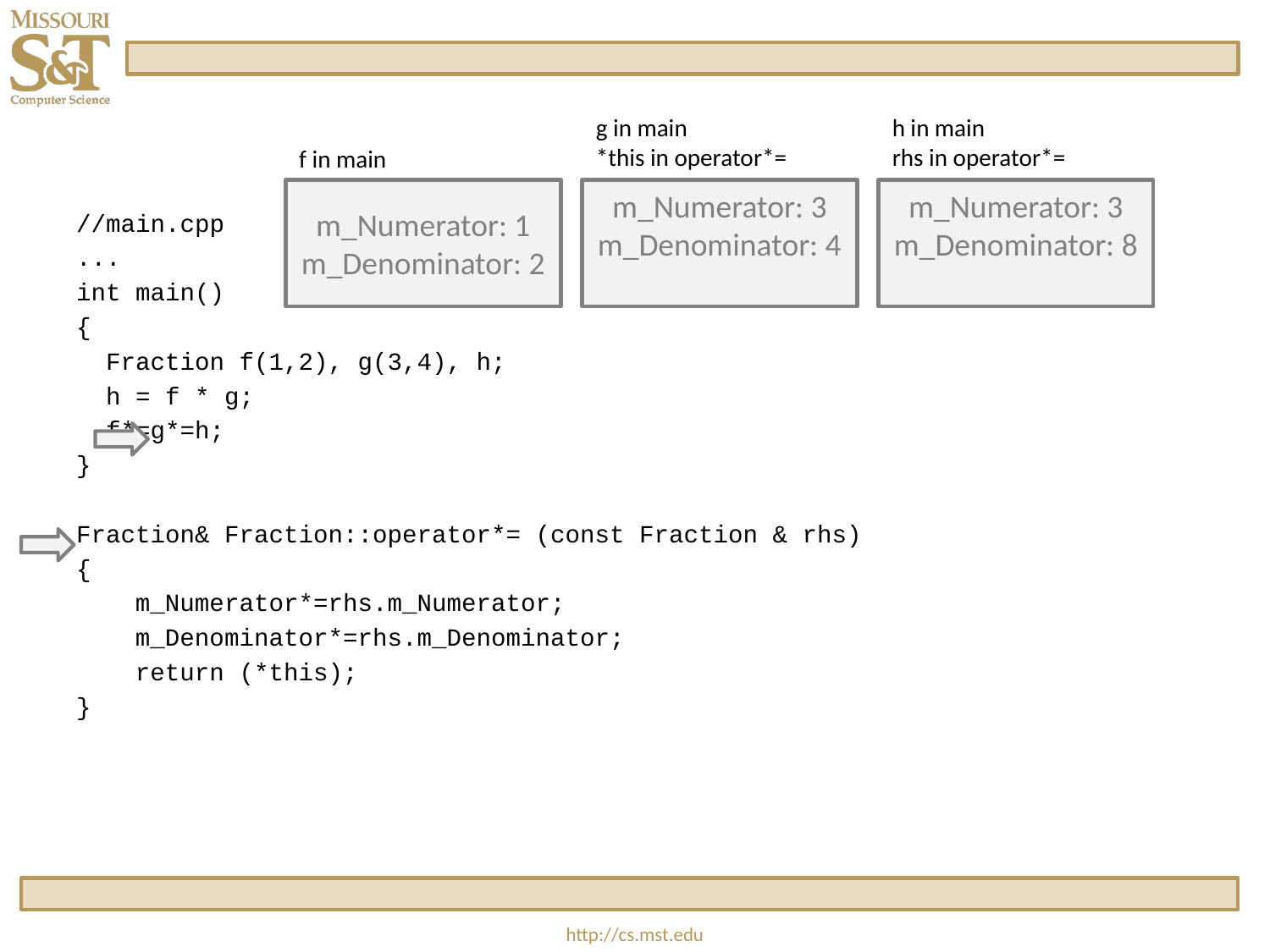

g in main
*this in operator*=
h in main
rhs in operator*=
f in main
m_Numerator: 1
m_Denominator: 2
m_Numerator: 3
m_Denominator: 4
m_Numerator: 3
m_Denominator: 8
//main.cpp
...
int main()
{
  Fraction f(1,2), g(3,4), h;
  h = f * g;
  f*=g*=h;
}

Fraction& Fraction::operator*= (const Fraction & rhs)
{
    m_Numerator*=rhs.m_Numerator;
    m_Denominator*=rhs.m_Denominator;
    return (*this);
}